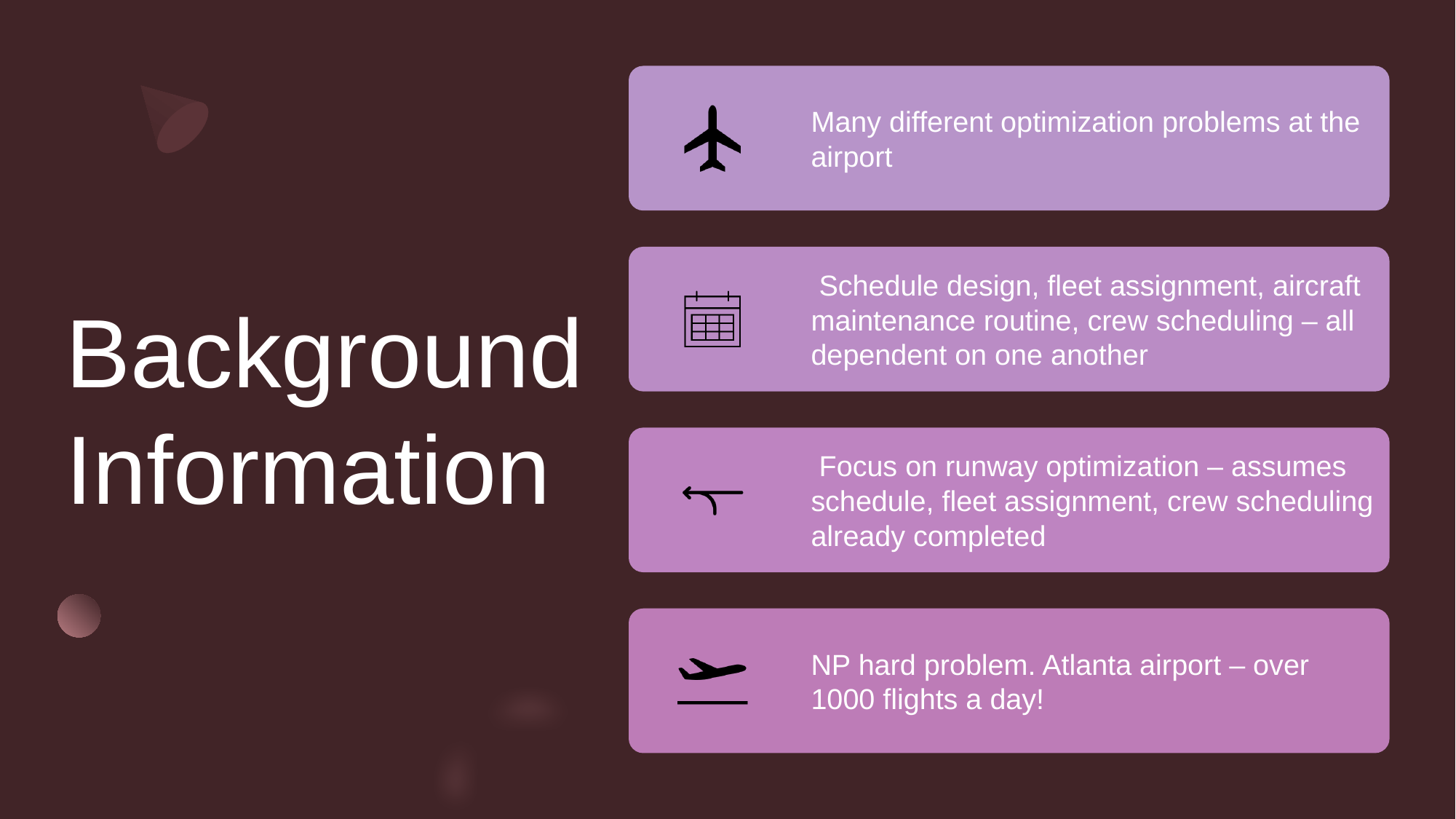

Many different optimization problems at the airport
 Schedule design, fleet assignment, aircraft maintenance routine, crew scheduling – all dependent on one another
 Focus on runway optimization – assumes schedule, fleet assignment, crew scheduling already completed
NP hard problem. Atlanta airport – over 1000 flights a day!

# Background Information